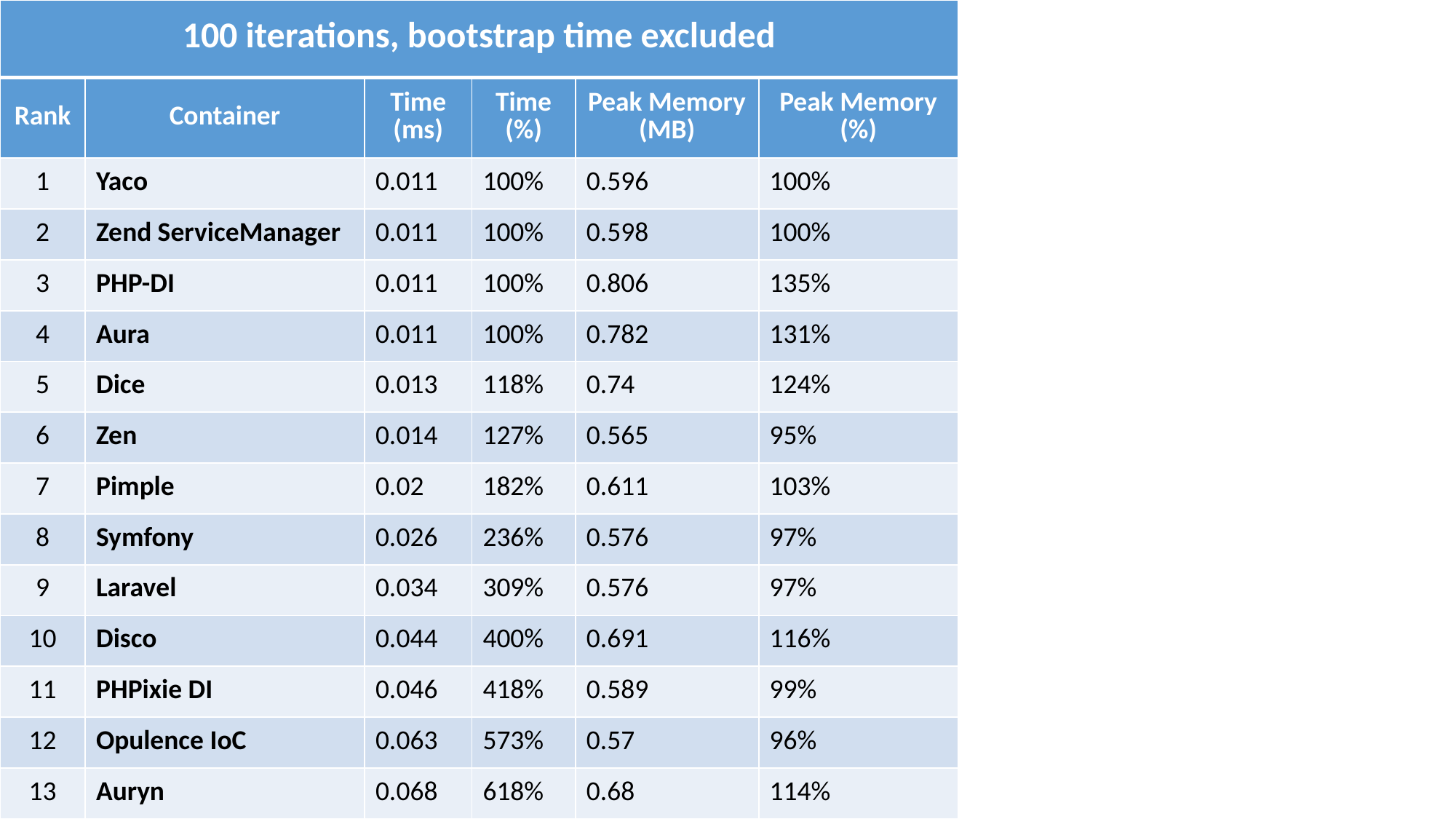

| 100 iterations, bootstrap time excluded |  |  |  |  |  |
| --- | --- | --- | --- | --- | --- |
| Rank | Container | Time (ms) | Time (%) | Peak Memory (MB) | Peak Memory (%) |
| 1 | Yaco | 0.011 | 100% | 0.596 | 100% |
| 2 | Zend ServiceManager | 0.011 | 100% | 0.598 | 100% |
| 3 | PHP-DI | 0.011 | 100% | 0.806 | 135% |
| 4 | Aura | 0.011 | 100% | 0.782 | 131% |
| 5 | Dice | 0.013 | 118% | 0.74 | 124% |
| 6 | Zen | 0.014 | 127% | 0.565 | 95% |
| 7 | Pimple | 0.02 | 182% | 0.611 | 103% |
| 8 | Symfony | 0.026 | 236% | 0.576 | 97% |
| 9 | Laravel | 0.034 | 309% | 0.576 | 97% |
| 10 | Disco | 0.044 | 400% | 0.691 | 116% |
| 11 | PHPixie DI | 0.046 | 418% | 0.589 | 99% |
| 12 | Opulence IoC | 0.063 | 573% | 0.57 | 96% |
| 13 | Auryn | 0.068 | 618% | 0.68 | 114% |